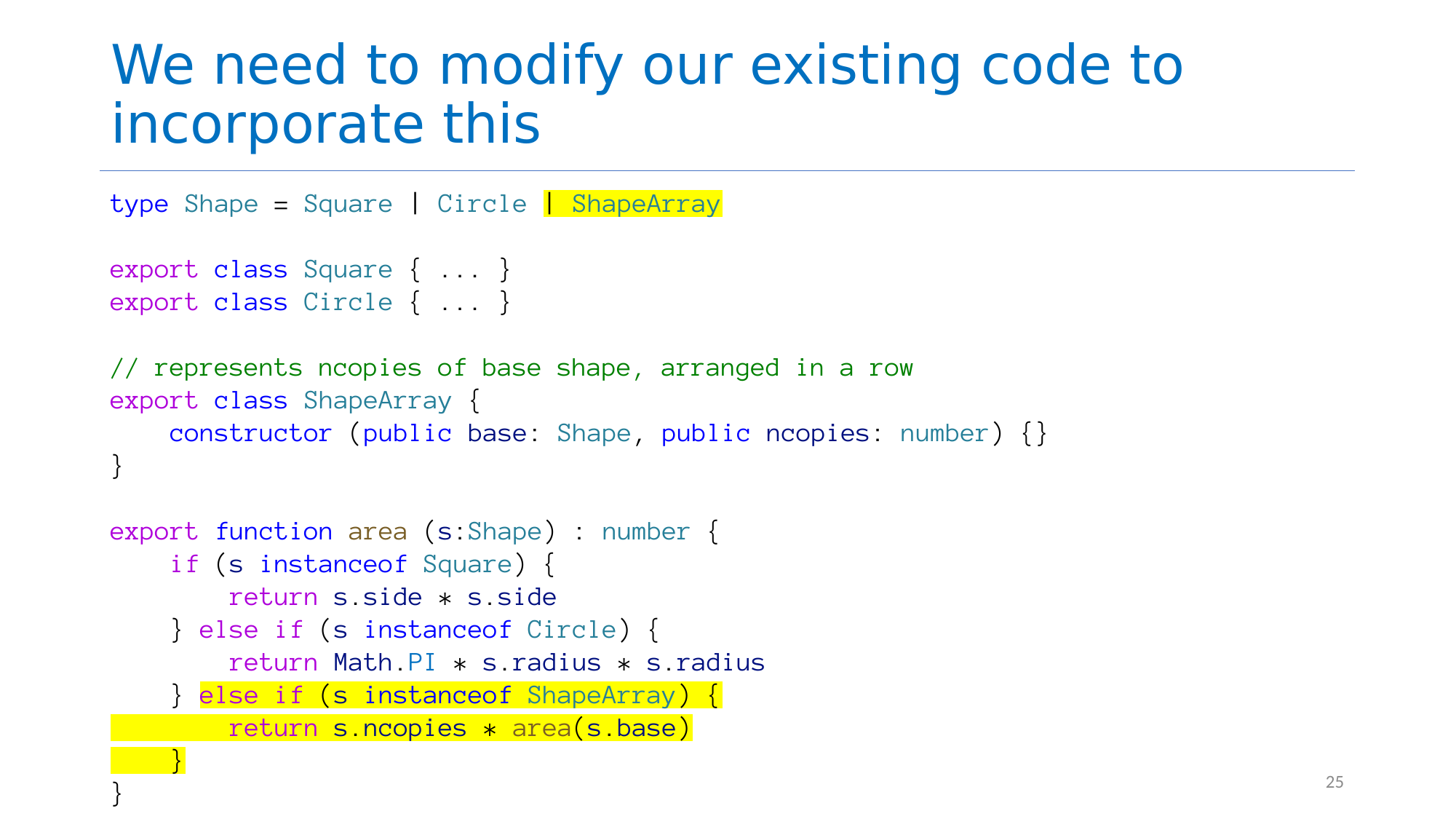

# We need to modify our existing code to incorporate this
type Shape = Square | Circle | ShapeArray
export class Square { ... }
export class Circle { ... }
// represents ncopies of base shape, arranged in a row
export class ShapeArray {
    constructor (public base: Shape, public ncopies: number) {}
}
export function area (s:Shape) : number {
    if (s instanceof Square) {
        return s.side * s.side
    } else if (s instanceof Circle) {
        return Math.PI * s.radius * s.radius
    } else if (s instanceof ShapeArray) {
        return s.ncopies * area(s.base)
    }
}
25